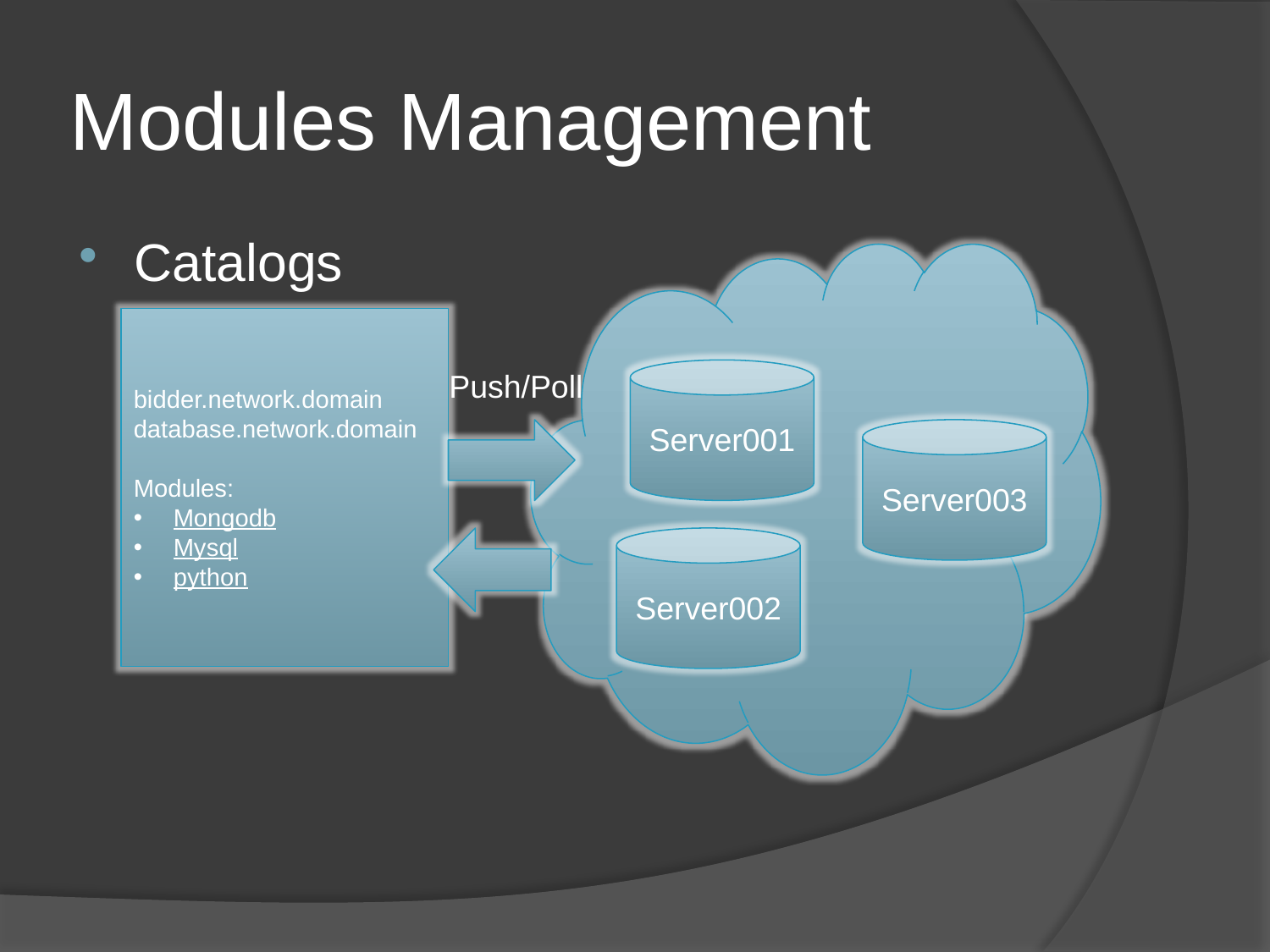

# Modules Management
Catalogs

bidder.network.domain
database.network.domain

Modules:
Mongodb
Mysql
python

Push/Poll
Server001

Server003

Server002